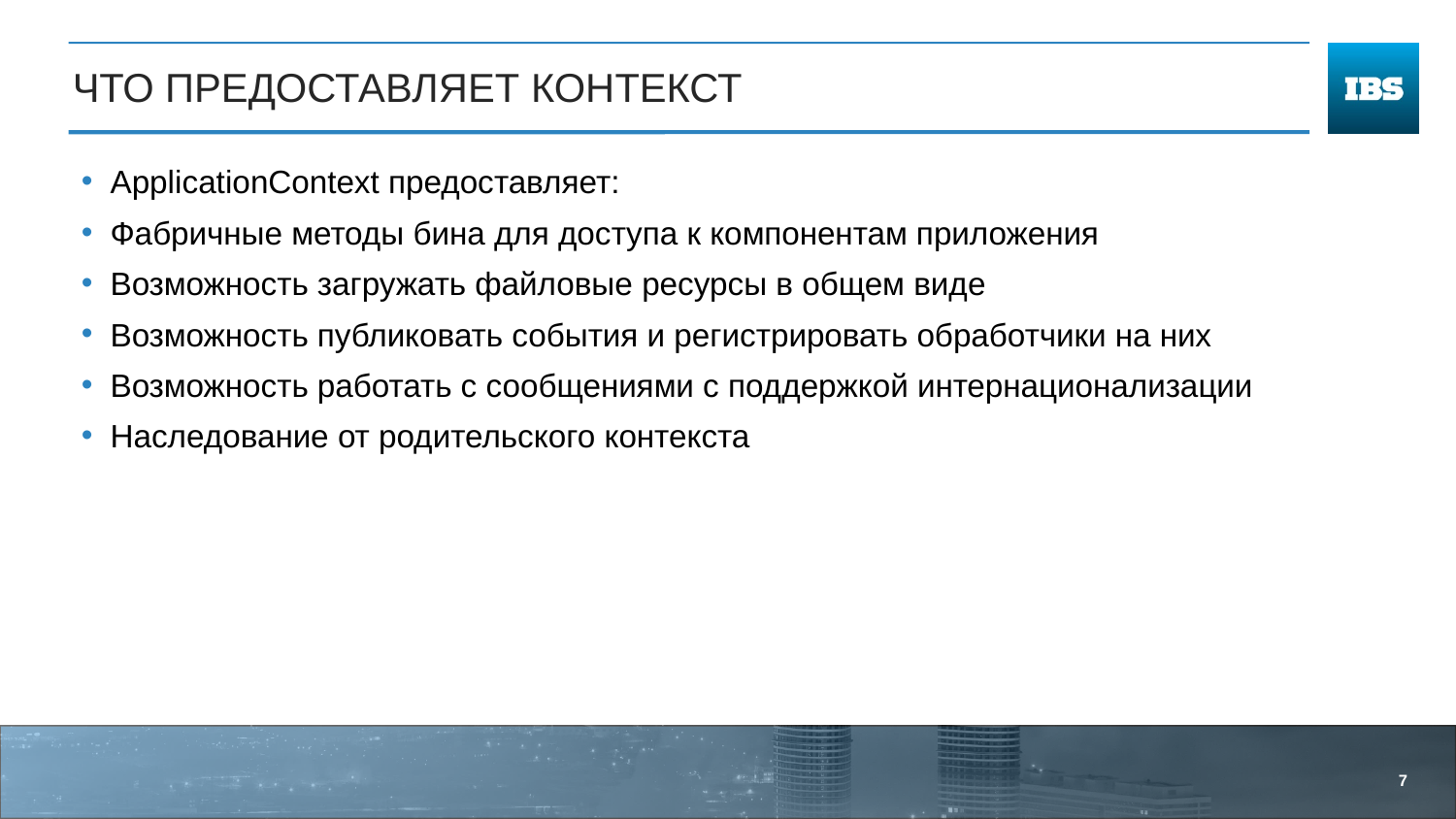

# Что предоставляет контекст
ApplicationContext предоставляет:
Фабричные методы бина для доступа к компонентам приложения
Возможность загружать файловые ресурсы в общем виде
Возможность публиковать события и регистрировать обработчики на них
Возможность работать с сообщениями с поддержкой интернационализации
Наследование от родительского контекста